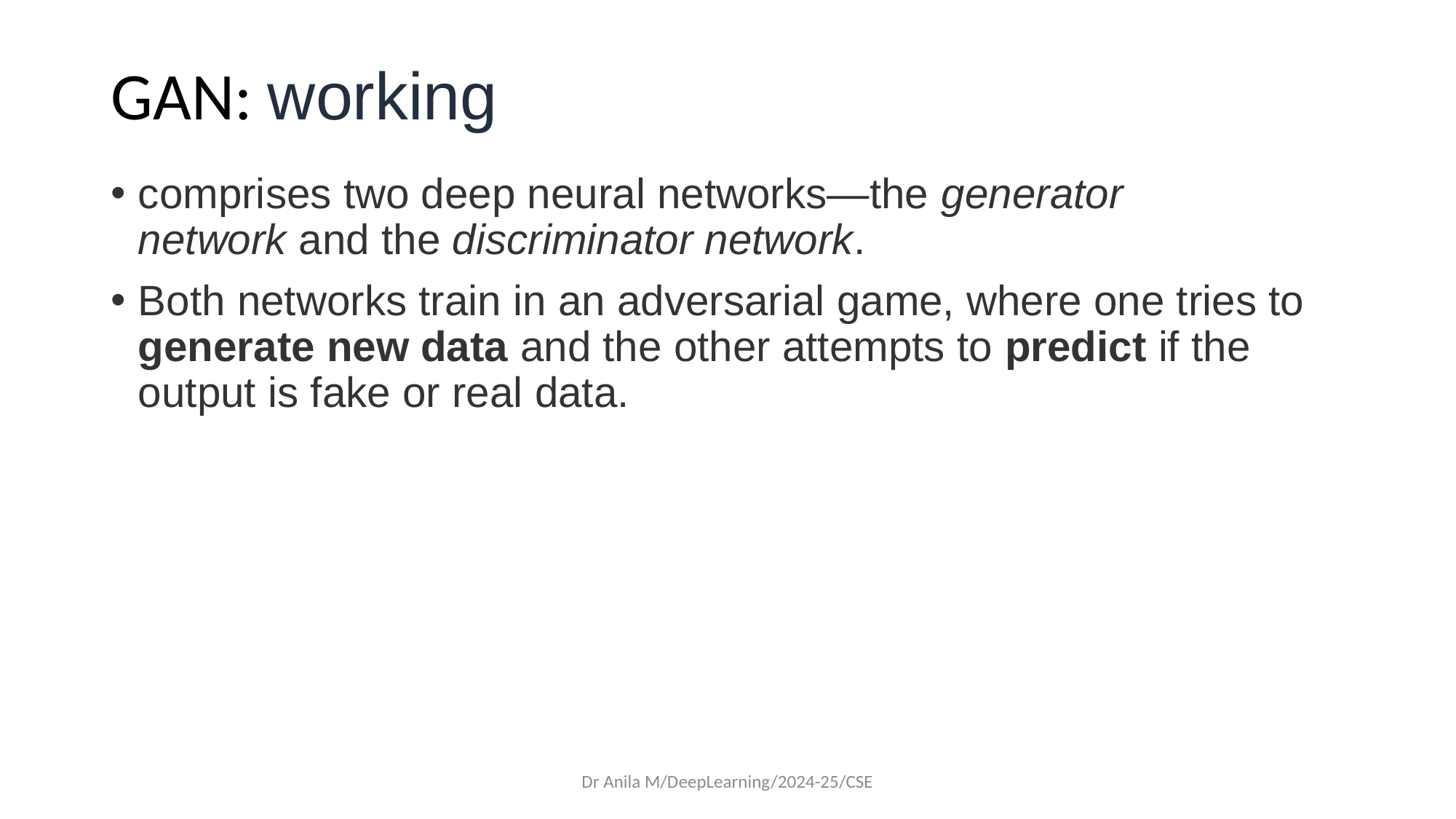

# GAN: working
comprises two deep neural networks—the generator network and the discriminator network.
Both networks train in an adversarial game, where one tries to generate new data and the other attempts to predict if the output is fake or real data.

Dr Anila M/DeepLearning/2024-25/CSE